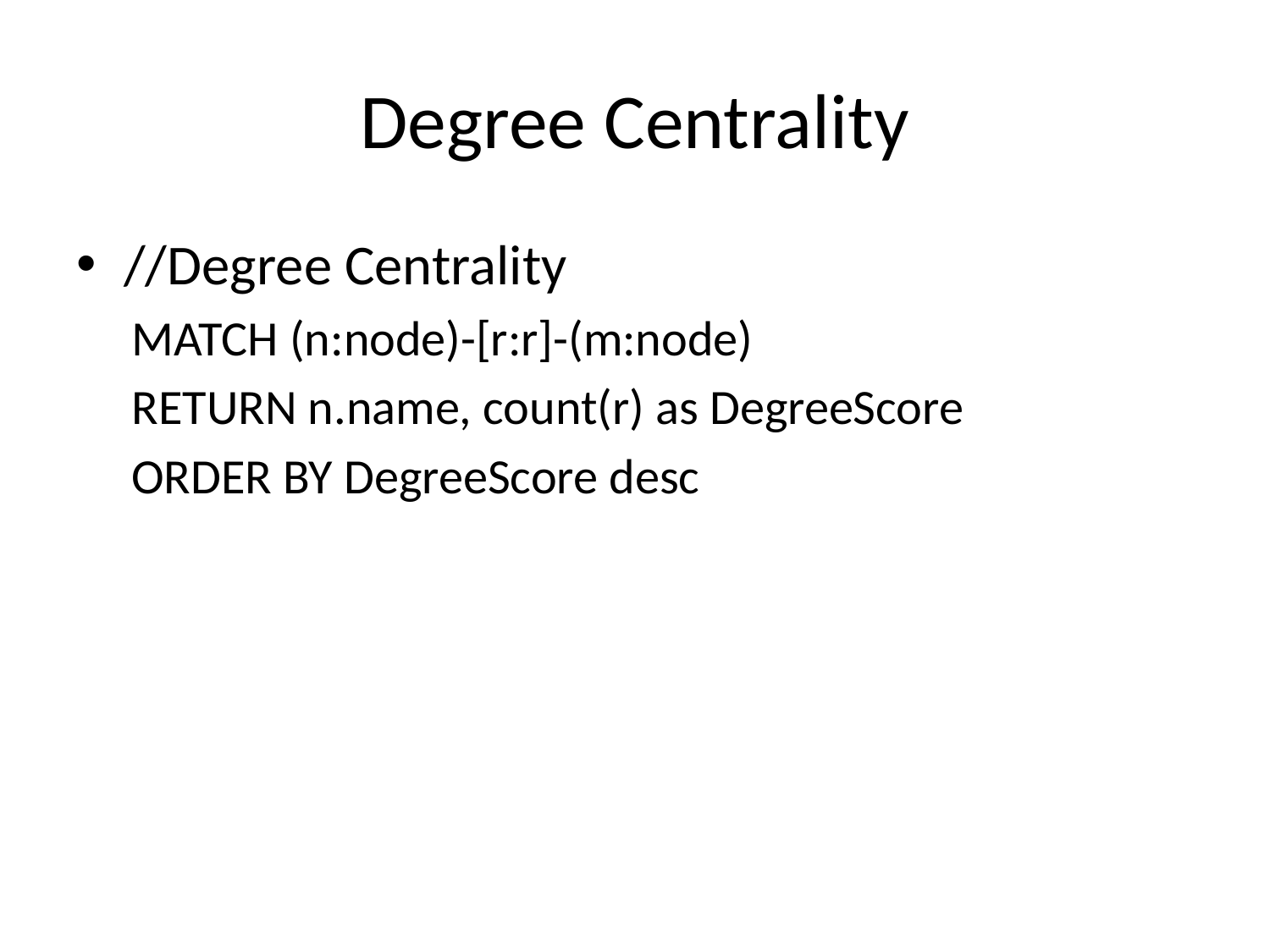

# Degree Centrality
//Degree Centrality
MATCH (n:node)-[r:r]-(m:node)
RETURN n.name, count(r) as DegreeScore
ORDER BY DegreeScore desc